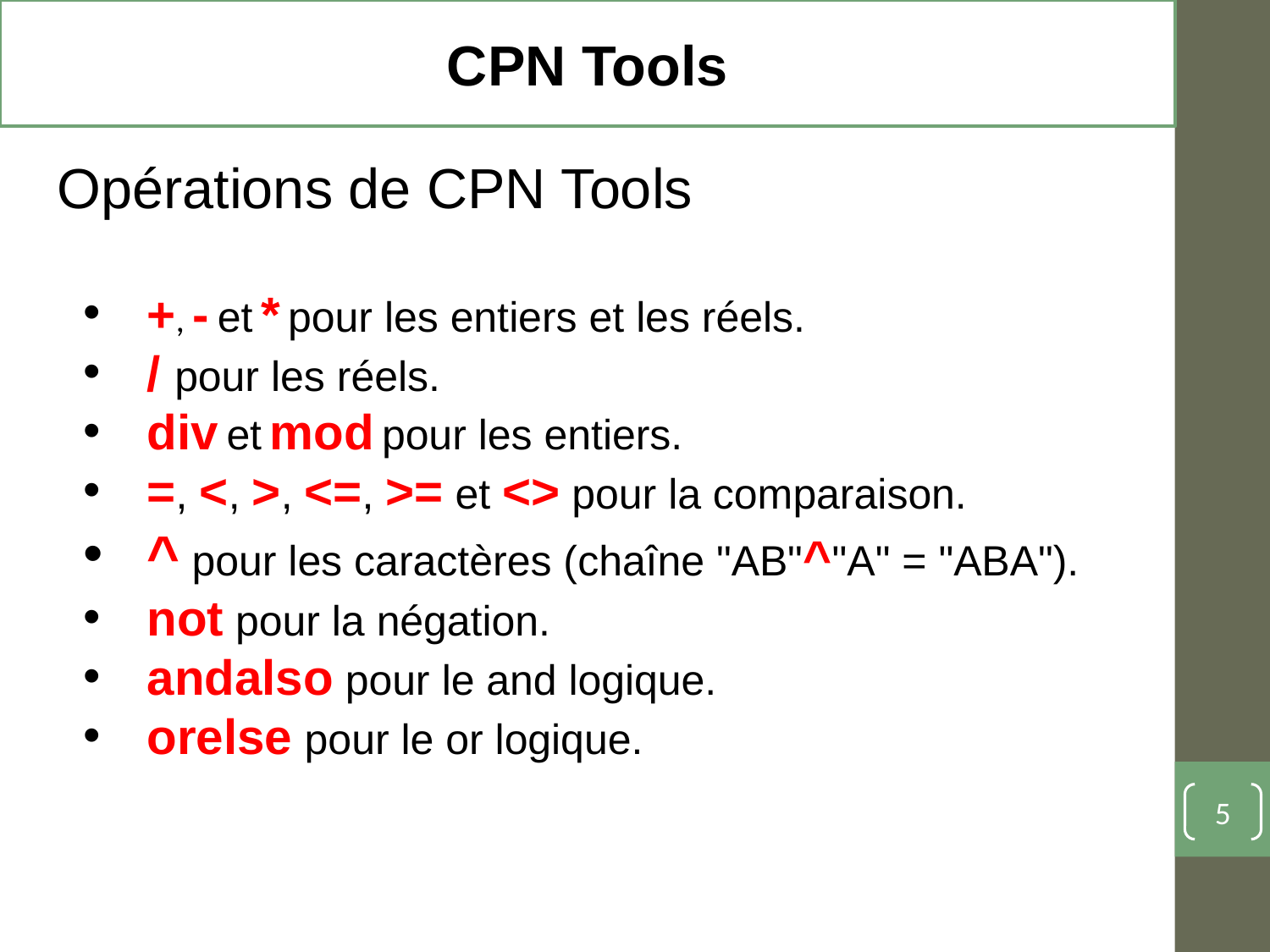

CPN Tools
Opérations de CPN Tools
+, - et * pour les entiers et les réels.
/ pour les réels.
div et mod pour les entiers.
=, <, >, <=, >= et <> pour la comparaison.
^ pour les caractères (chaîne "AB"^"A" = "ABA").
not pour la négation.
andalso pour le and logique.
orelse pour le or logique.
5